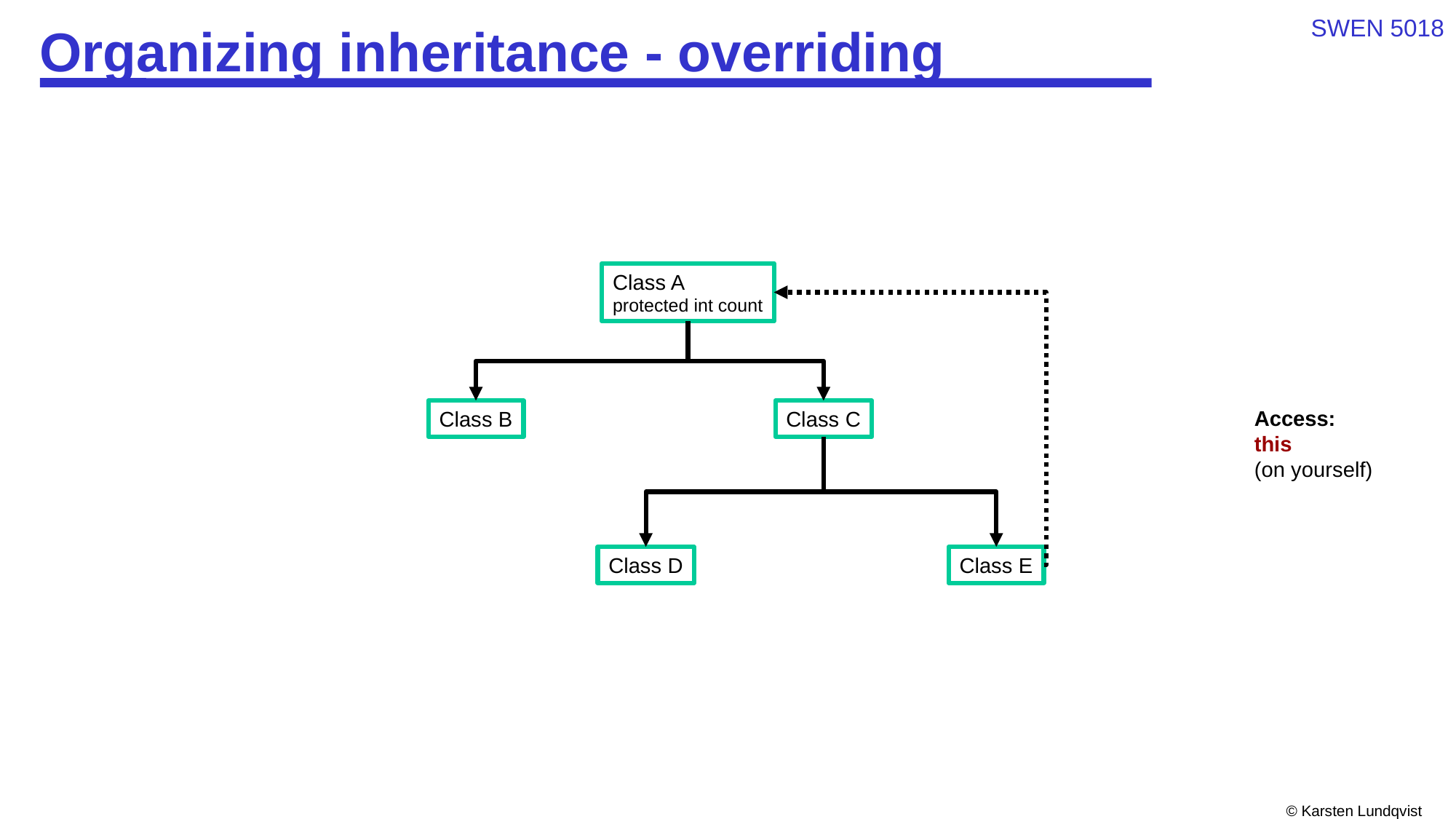

# Organizing inheritance - overriding
8
Class A
protected int count
Access:
this
(on yourself)
Class B
Class C
Class D
Class E